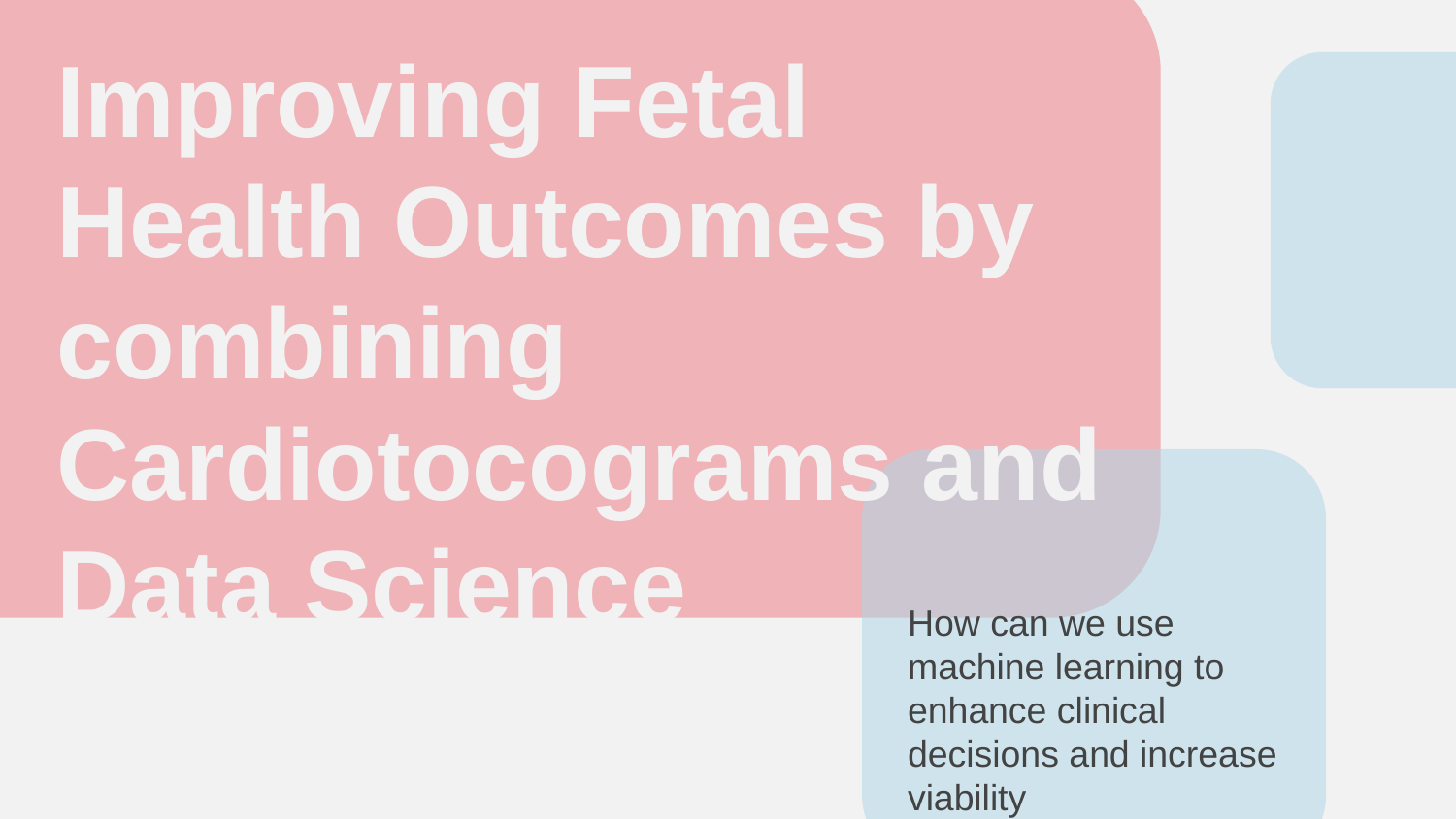

# Improving Fetal Health Outcomes by combining Cardiotocograms and Data Science Predictions
How can we use machine learning to enhance clinical decisions and increase viability